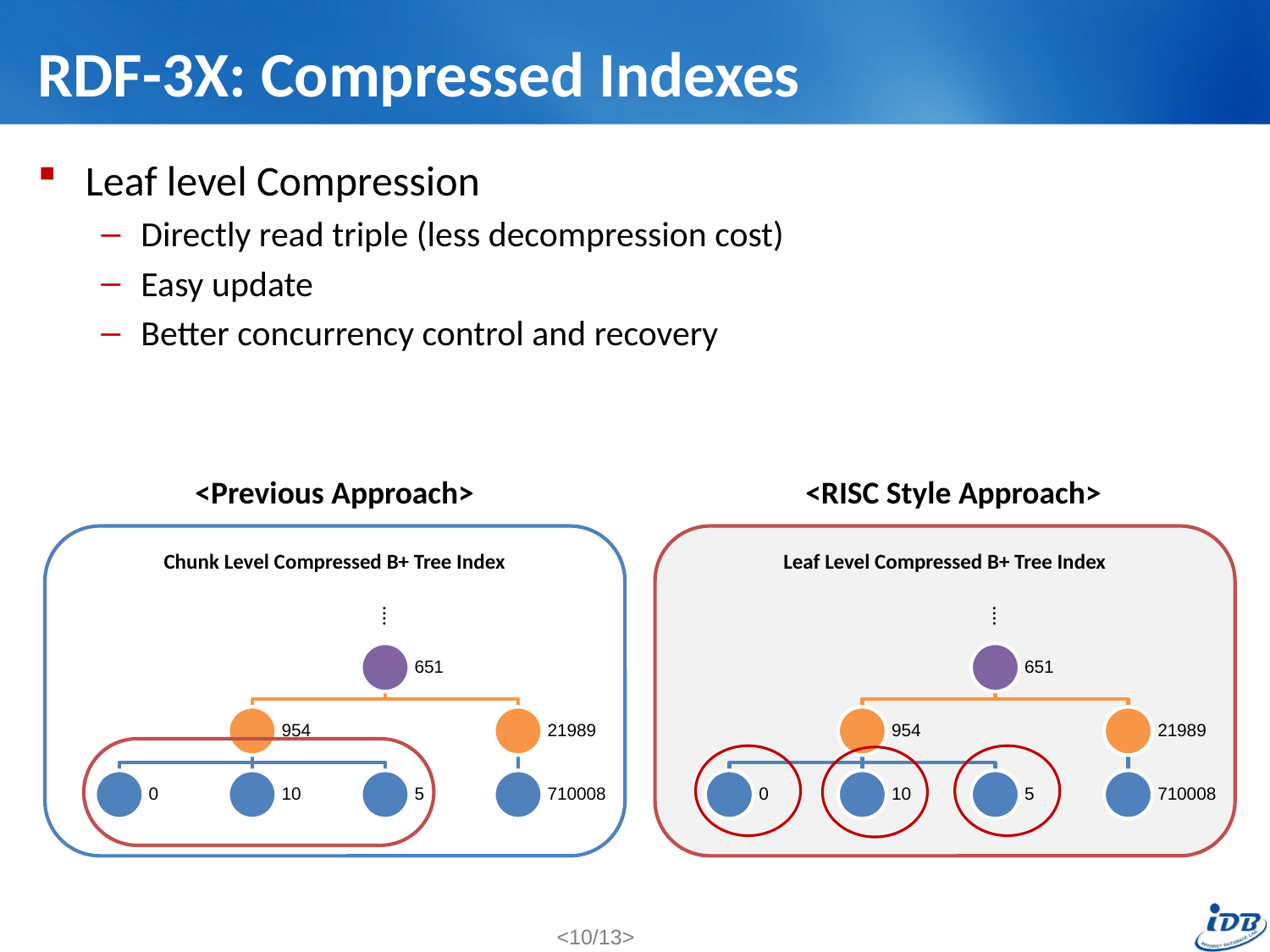

# RDF-3X: Compressed Indexes
Leaf level Compression
Directly read triple (less decompression cost)
Easy update
Better concurrency control and recovery
<Previous Approach>
<RISC Style Approach>

Leaf Level Compressed B+ Tree Index
Chunk Level Compressed B+ Tree Index
.
.
.
.

.
.
.
.

651
954
0
10
5
21989
710008
651
954
0
10
5
21989
710008